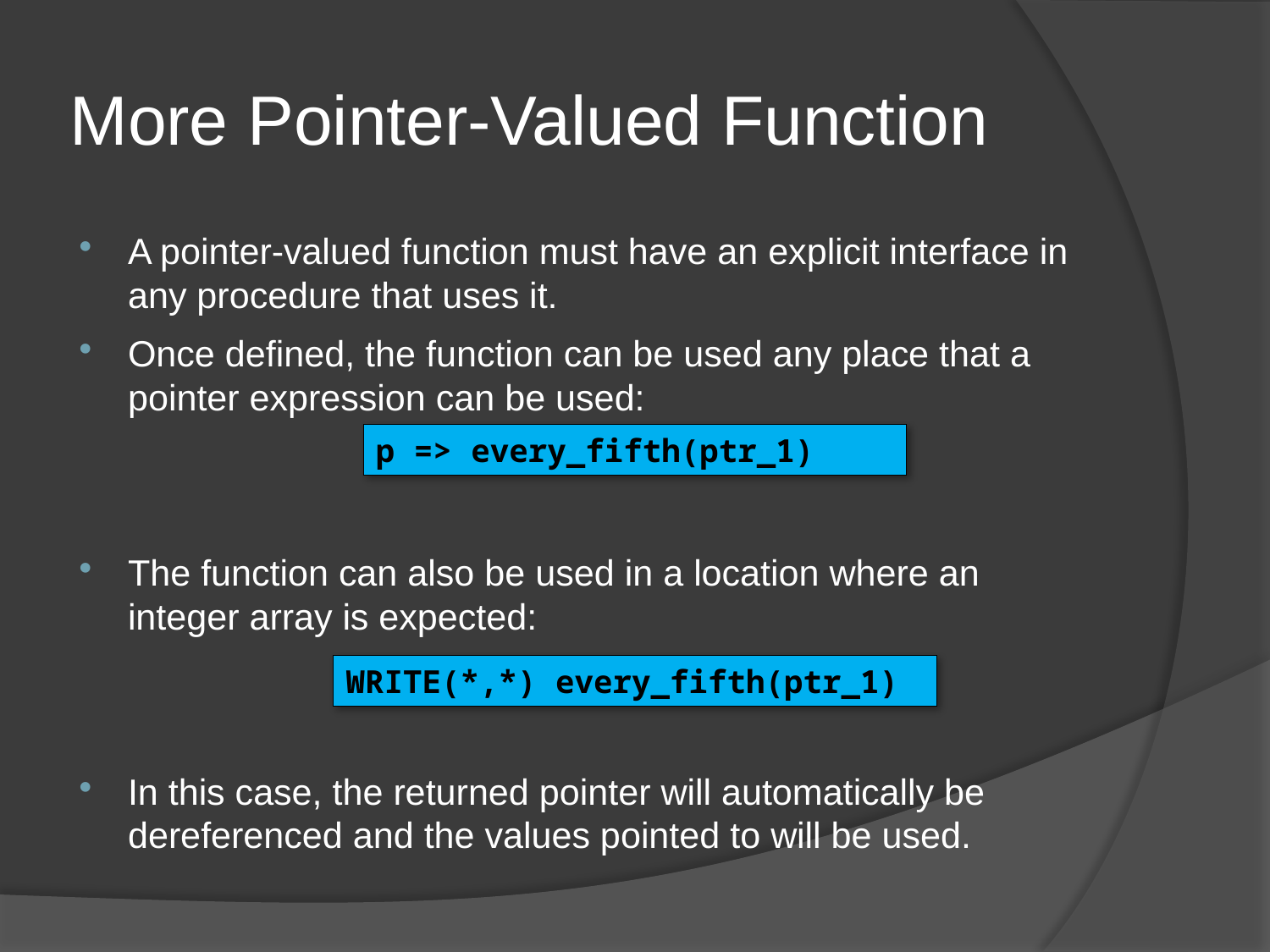

# More Pointer-Valued Function
A pointer-valued function must have an explicit interface in any procedure that uses it.
Once defined, the function can be used any place that a pointer expression can be used:

The function can also be used in a location where an integer array is expected:

In this case, the returned pointer will automatically be dereferenced and the values pointed to will be used.
p => every_fifth(ptr_1)
WRITE(*,*) every_fifth(ptr_1)